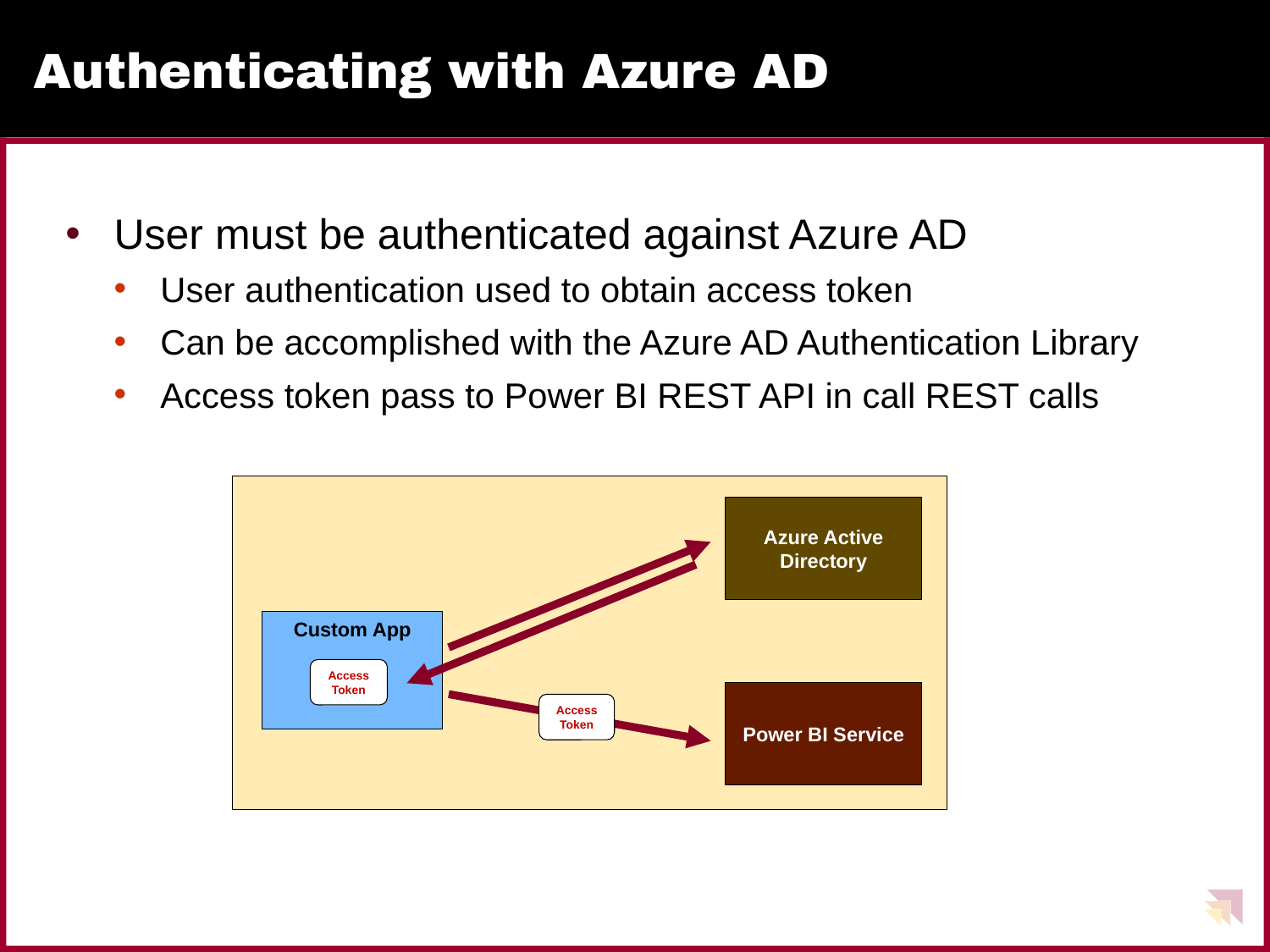

# Authenticating with Azure AD
User must be authenticated against Azure AD
User authentication used to obtain access token
Can be accomplished with the Azure AD Authentication Library
Access token pass to Power BI REST API in call REST calls

Azure Active Directory
Custom App
Access Token
Power BI Service
Access Token